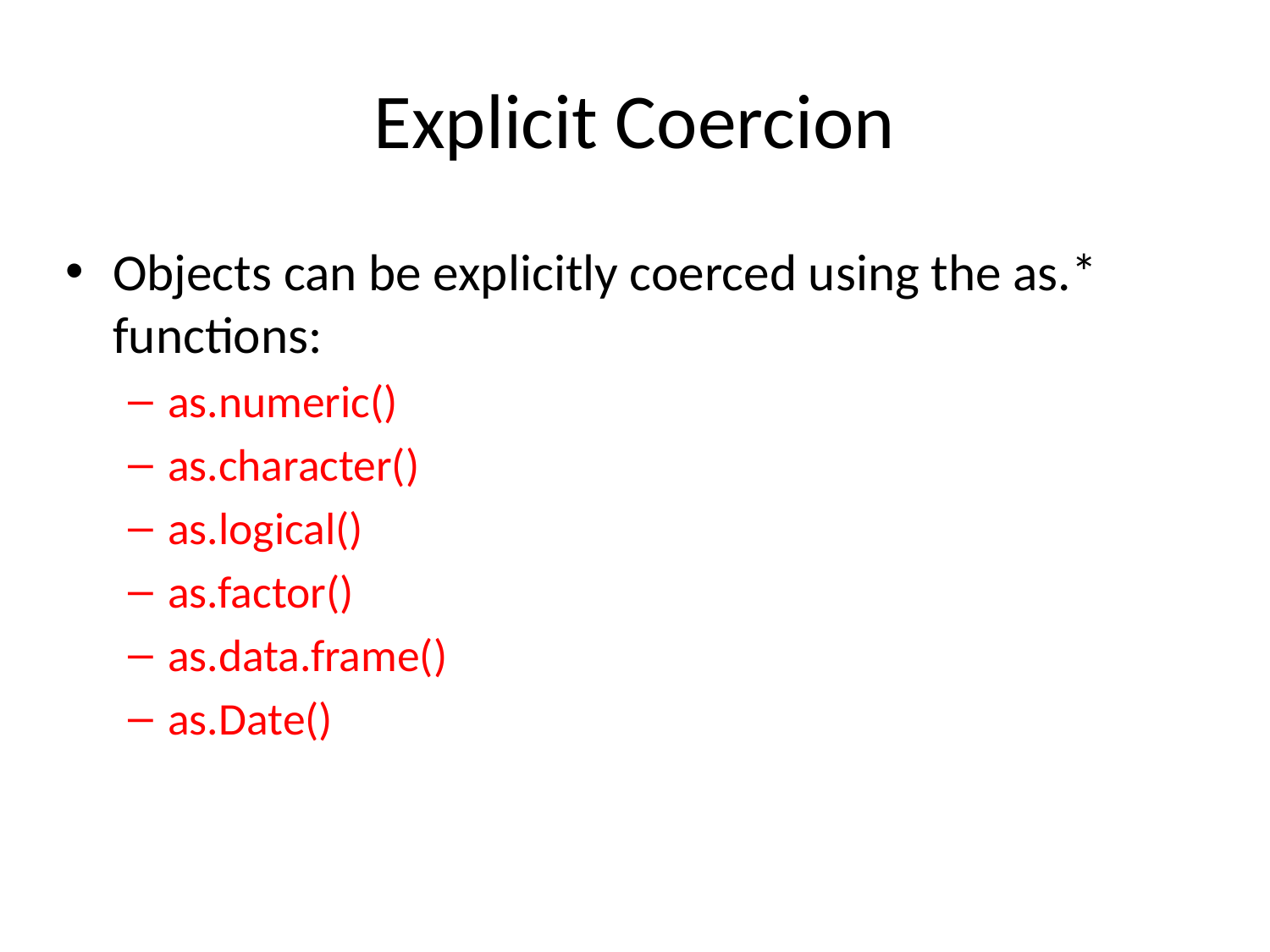

# Explicit Coercion
Objects can be explicitly coerced using the as.* functions:
as.numeric()
as.character()
as.logical()
as.factor()
as.data.frame()
as.Date()